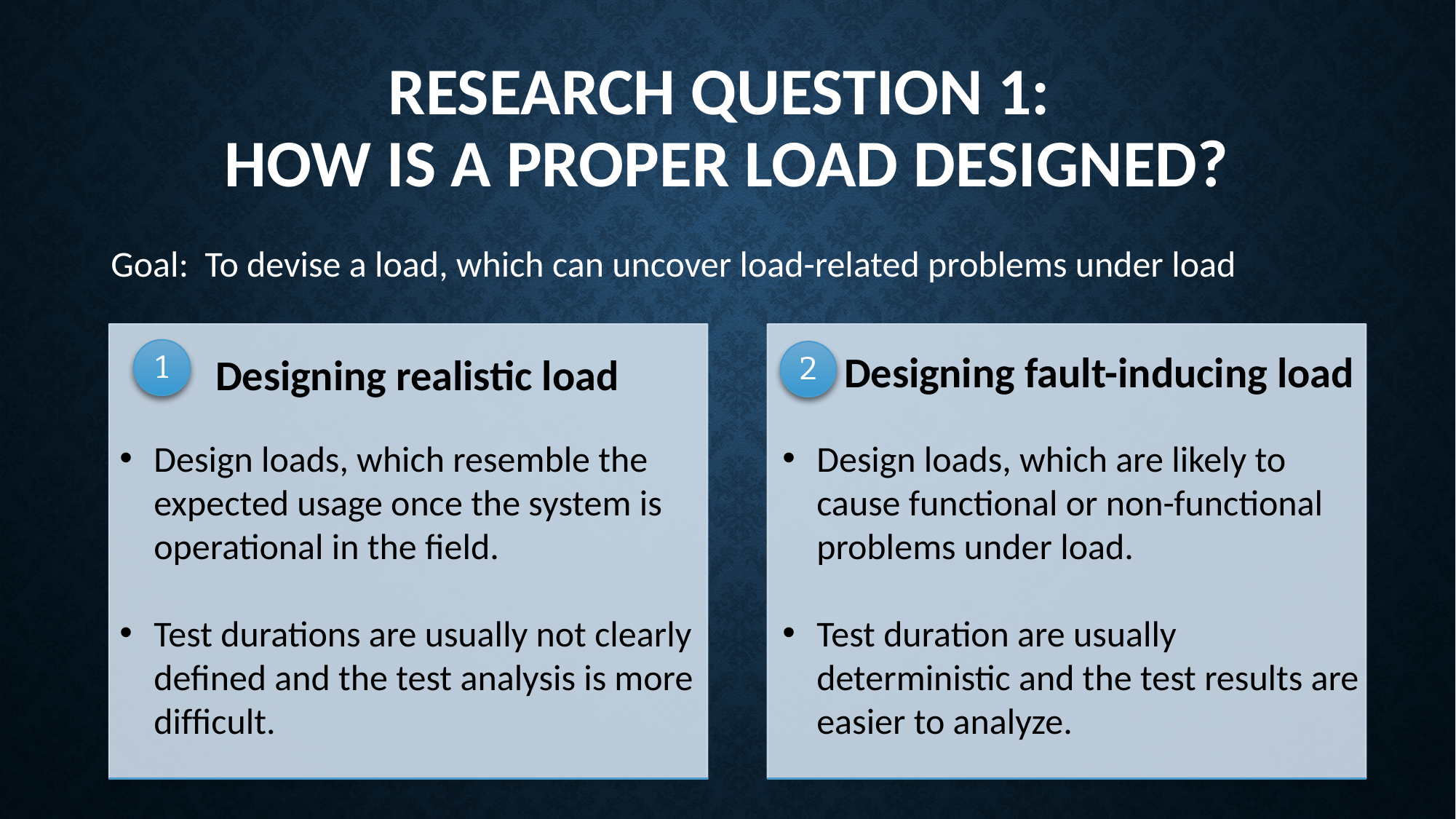

# RESEARCH QUESTION 1: HOW IS A PROPER LOAD DESIGNED?
Goal:  To devise a load, which can uncover load-related problems under load

1

2
Designing fault-inducing load
Designing realistic load
Design loads, which resemble the expected usage once the system is operational in the ﬁeld.

Test durations are usually not clearly deﬁned and the test analysis is more difﬁcult.
Design loads, which are likely to cause functional or non-functional problems under load.

Test duration are usually deterministic and the test results are easier to analyze.